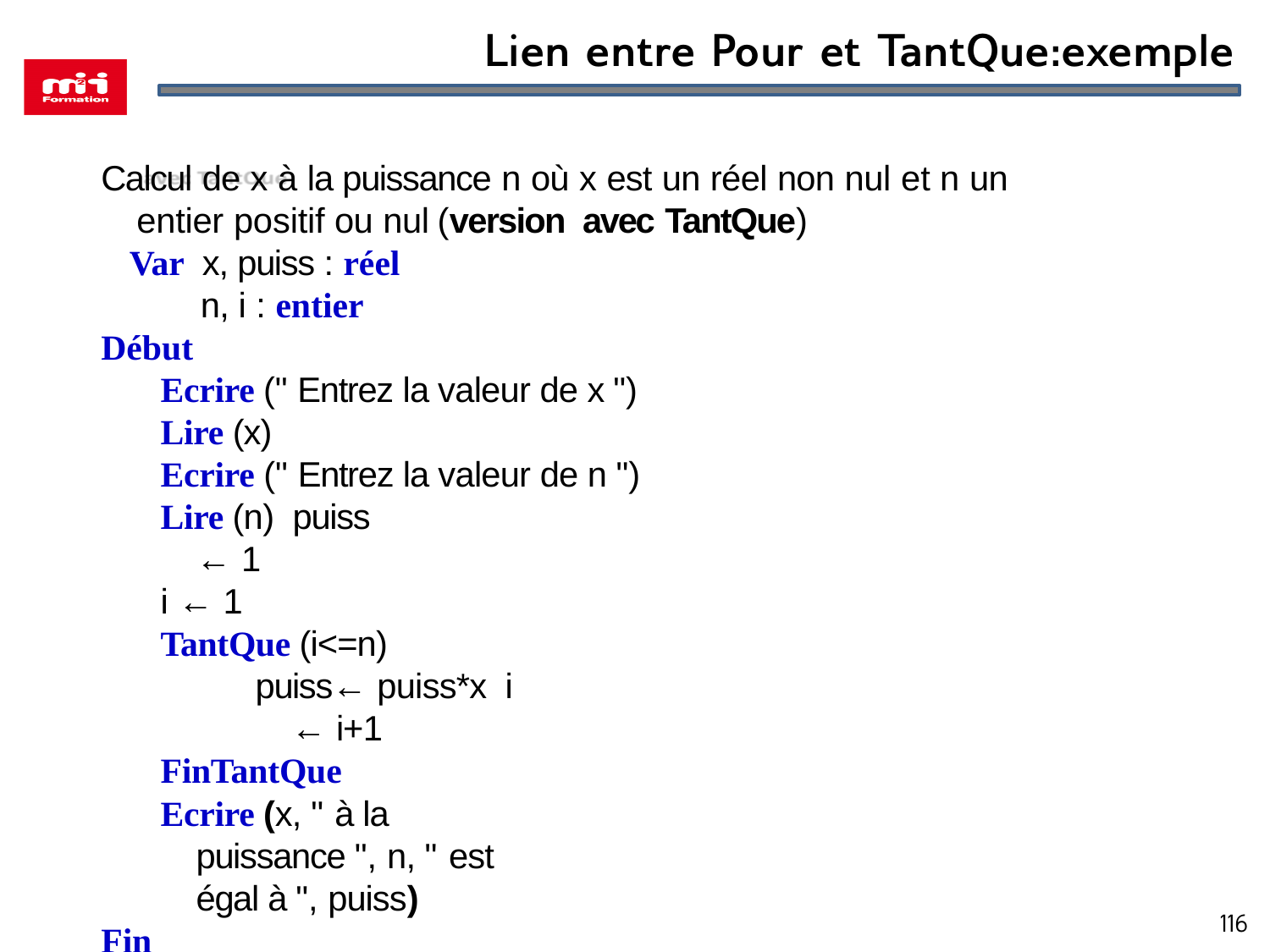

# Lien entre Pour et TantQue:exemple
Calcul de x à la puissance n où x est un réel non nul et n un entier positif ou nul (version  avec TantQue)
   Var  x, puiss : réel
            n, i : entier
Début
Ecrire (" Entrez la valeur de x ")
Lire (x)
Ecrire (" Entrez la valeur de n ")
Lire (n)  puiss ← 1
i ← 1
TantQue (i<=n)
puiss← puiss*x  i ← i+1
FinTantQue
Ecrire (x, " à la puissance ", n, " est égal à ", puiss)
Fin

116